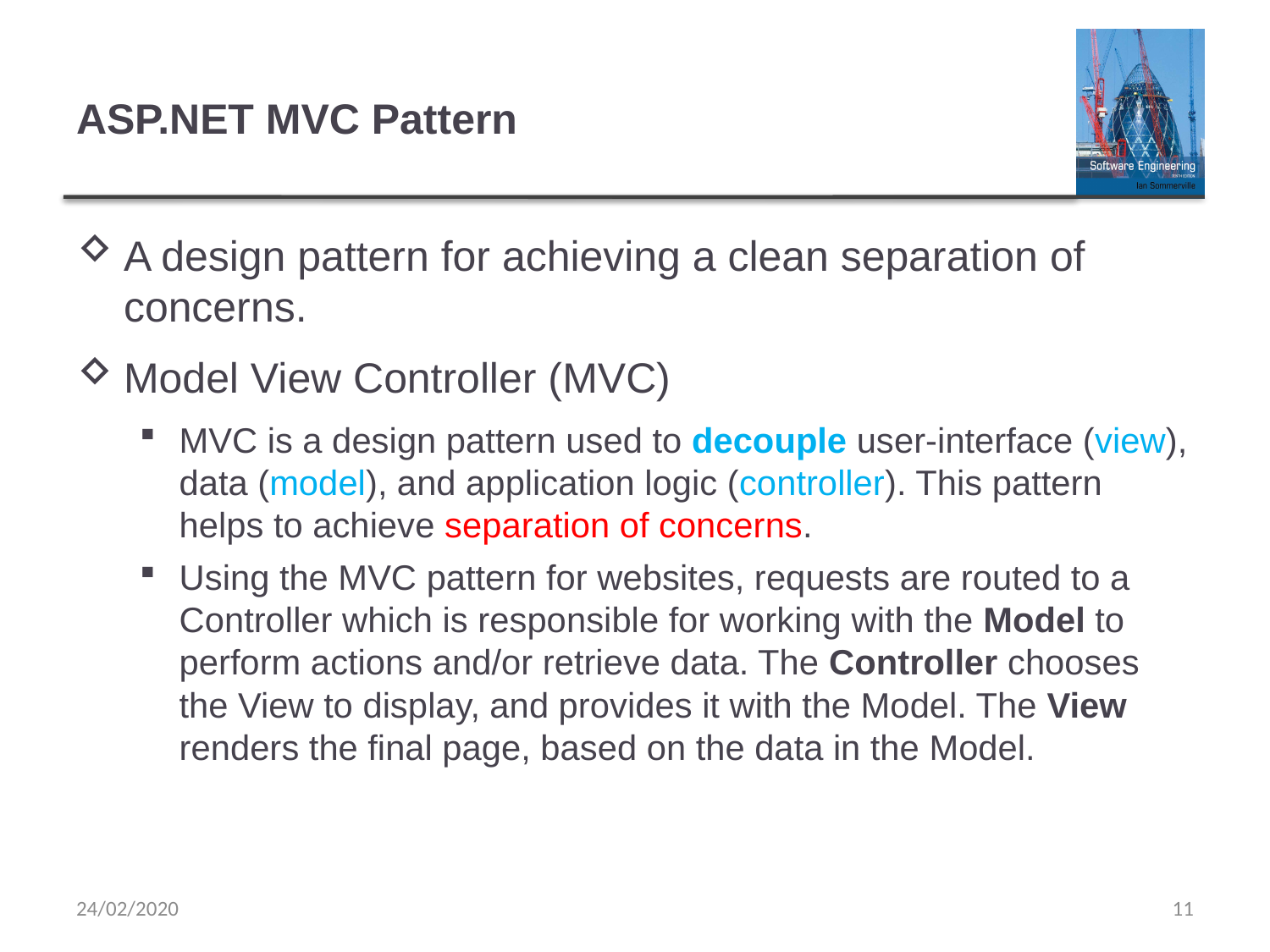

# ASP.NET MVC Pattern
A design pattern for achieving a clean separation of concerns.
Model View Controller (MVC)
MVC is a design pattern used to decouple user-interface (view), data (model), and application logic (controller). This pattern helps to achieve separation of concerns.
Using the MVC pattern for websites, requests are routed to a Controller which is responsible for working with the Model to perform actions and/or retrieve data. The Controller chooses the View to display, and provides it with the Model. The View renders the final page, based on the data in the Model.

24/02/2020
11